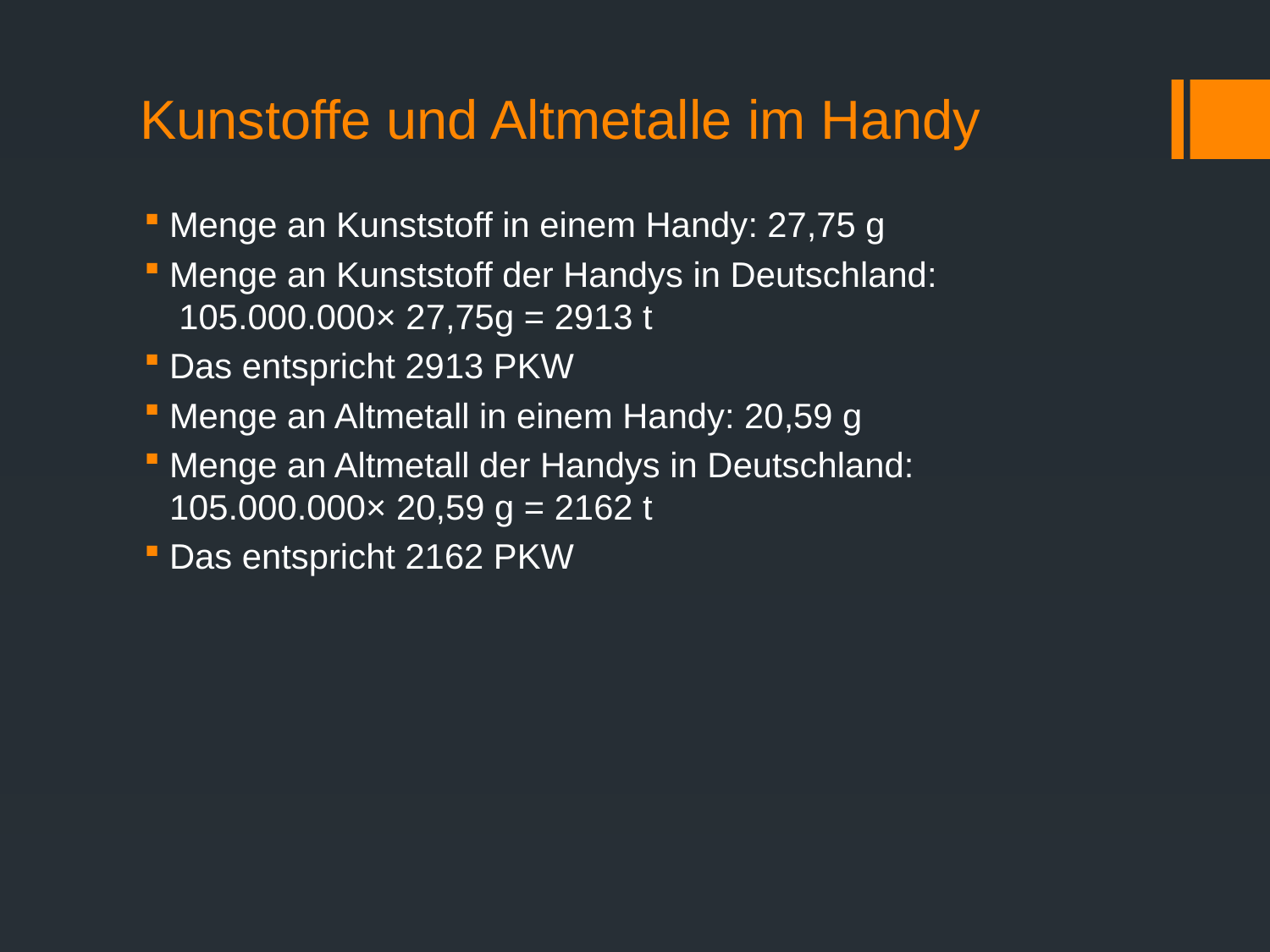

# Kunstoffe und Altmetalle im Handy
Menge an Kunststoff in einem Handy: 27,75 g
Menge an Kunststoff der Handys in Deutschland:
 105.000.000× 27,75g = 2913 t
Das entspricht 2913 PKW
Menge an Altmetall in einem Handy: 20,59 g
Menge an Altmetall der Handys in Deutschland:
105.000.000× 20,59 g = 2162 t
Das entspricht 2162 PKW